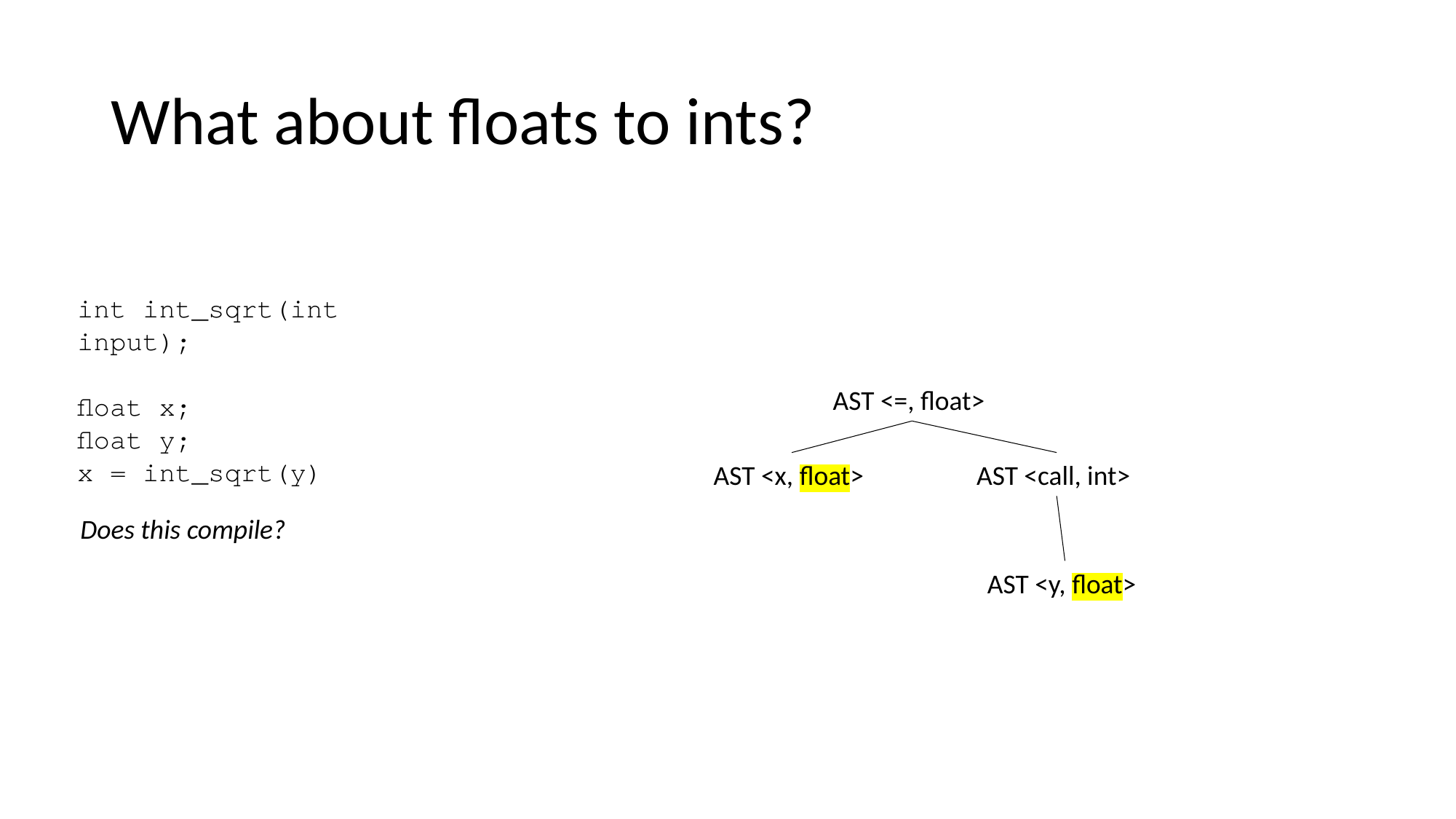

# What about floats to ints?
int int_sqrt(int input);

float x;
float y;
x = int_sqrt(y)
AST <=, float>
AST <x, float>
AST <call, int>
Does this compile?
AST <y, float>